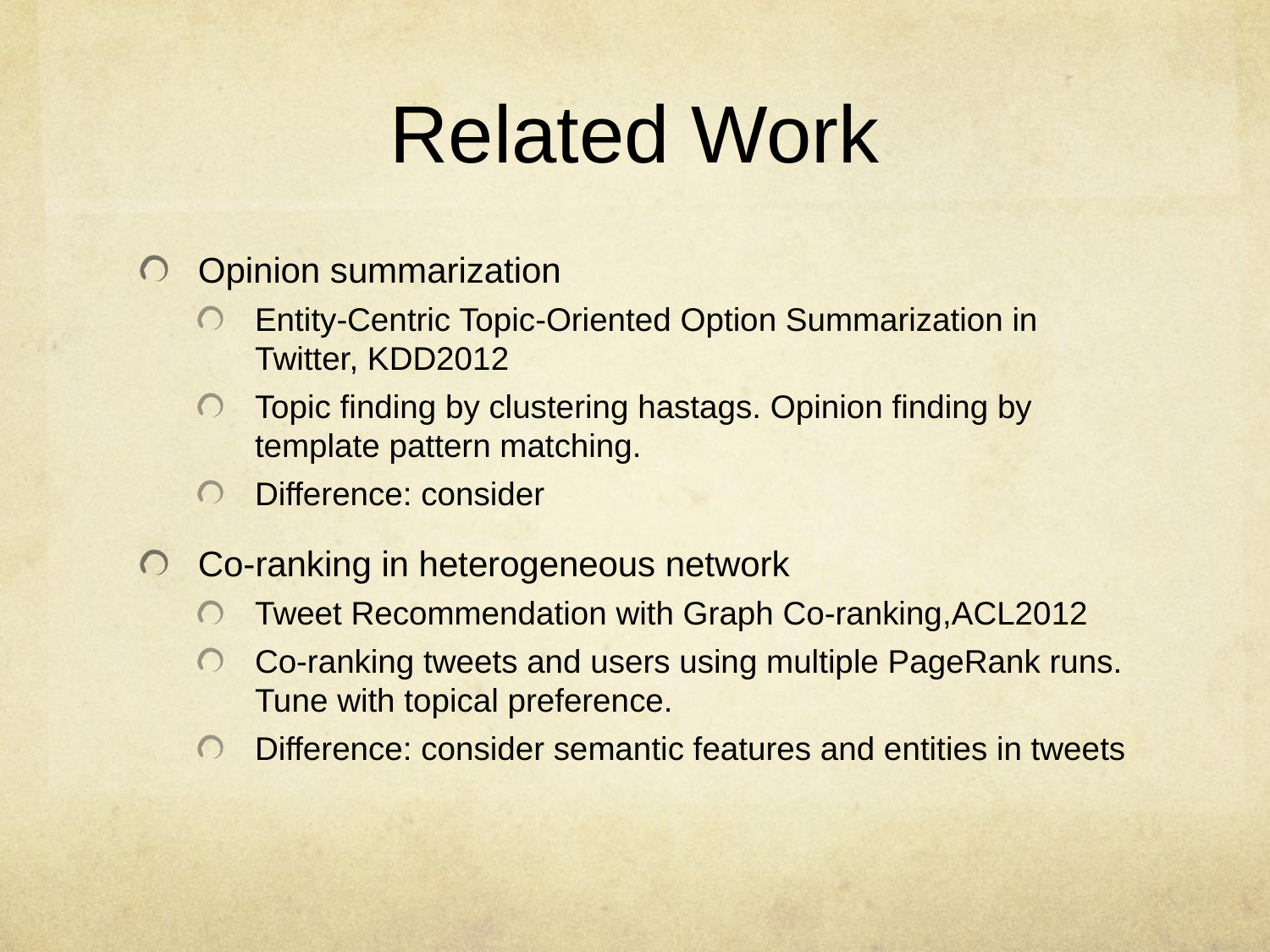

# Related Work
Opinion summarization
Entity-Centric Topic-Oriented Option Summarization in Twitter, KDD2012
Topic finding by clustering hastags. Opinion finding by template pattern matching.
Difference: consider
Co-ranking in heterogeneous network
Tweet Recommendation with Graph Co-ranking,ACL2012
Co-ranking tweets and users using multiple PageRank runs. Tune with topical preference.
Difference: consider semantic features and entities in tweets